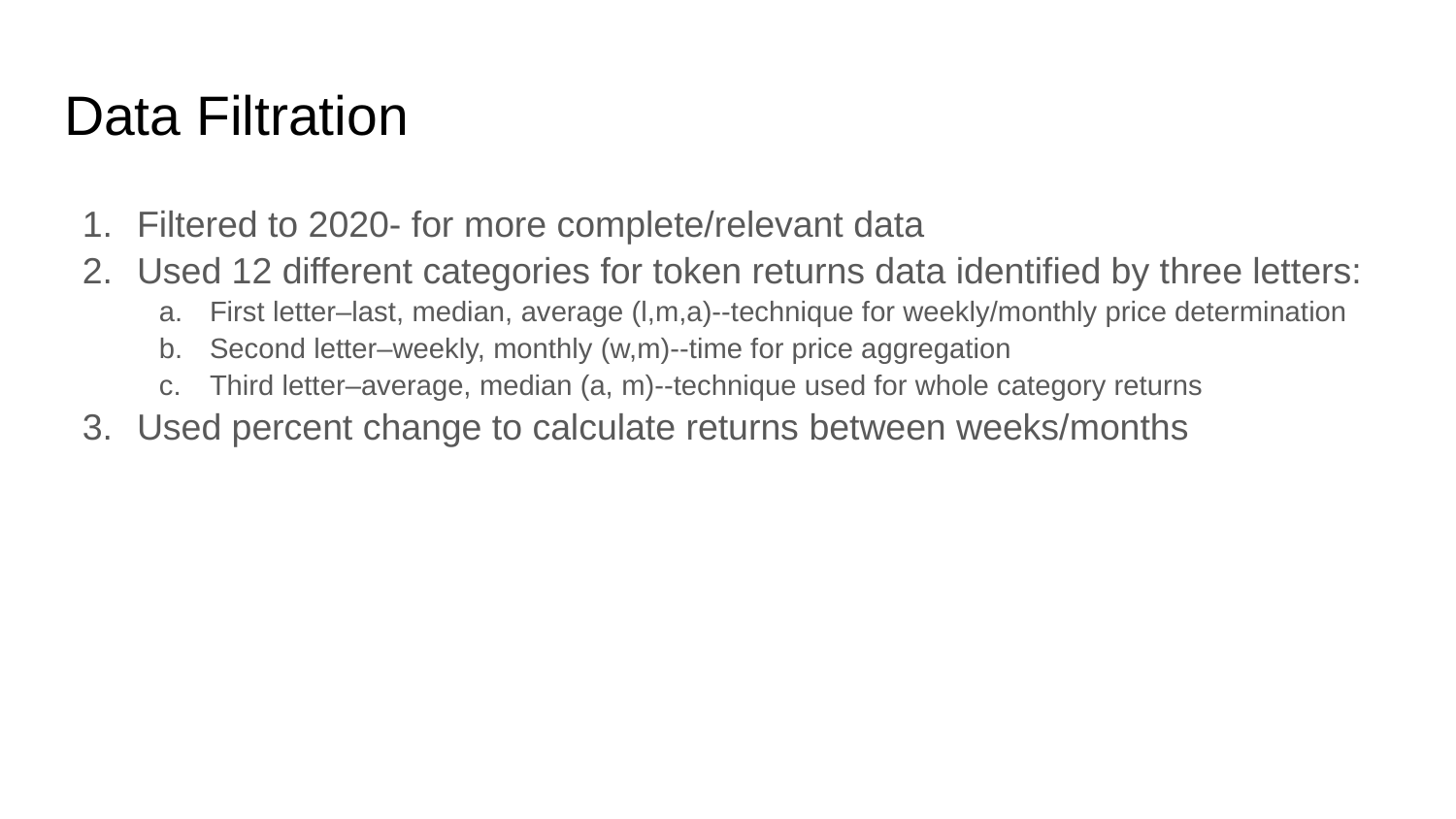

# Data Filtration
Filtered to 2020- for more complete/relevant data
Used 12 different categories for token returns data identified by three letters:
First letter–last, median, average (l,m,a)--technique for weekly/monthly price determination
Second letter–weekly, monthly (w,m)--time for price aggregation
Third letter–average, median (a, m)--technique used for whole category returns
Used percent change to calculate returns between weeks/months